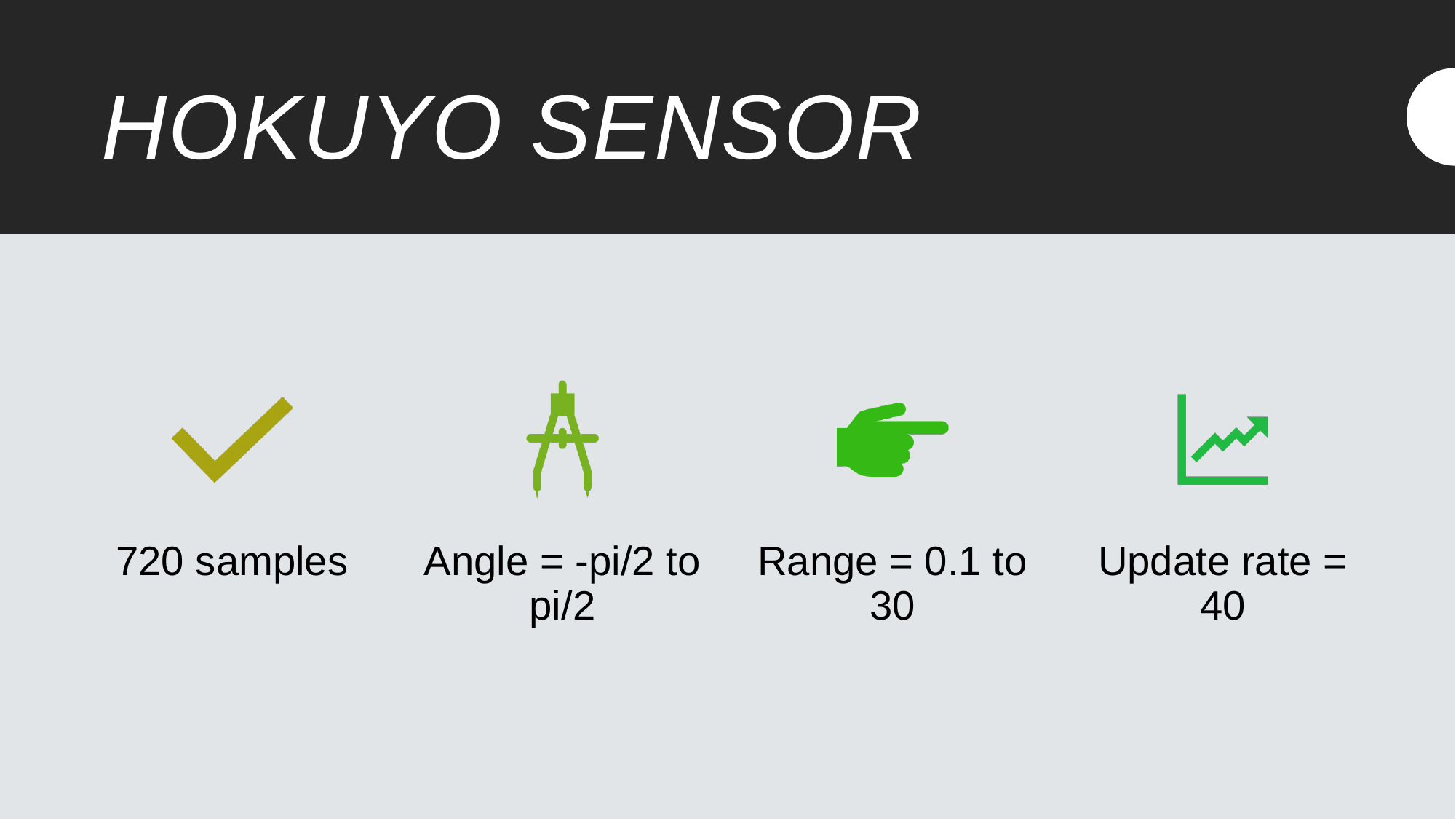

# HOKUYO SENSOR

720 samples
Angle = -pi/2 to pi/2
Range = 0.1 to 30
Update rate = 40